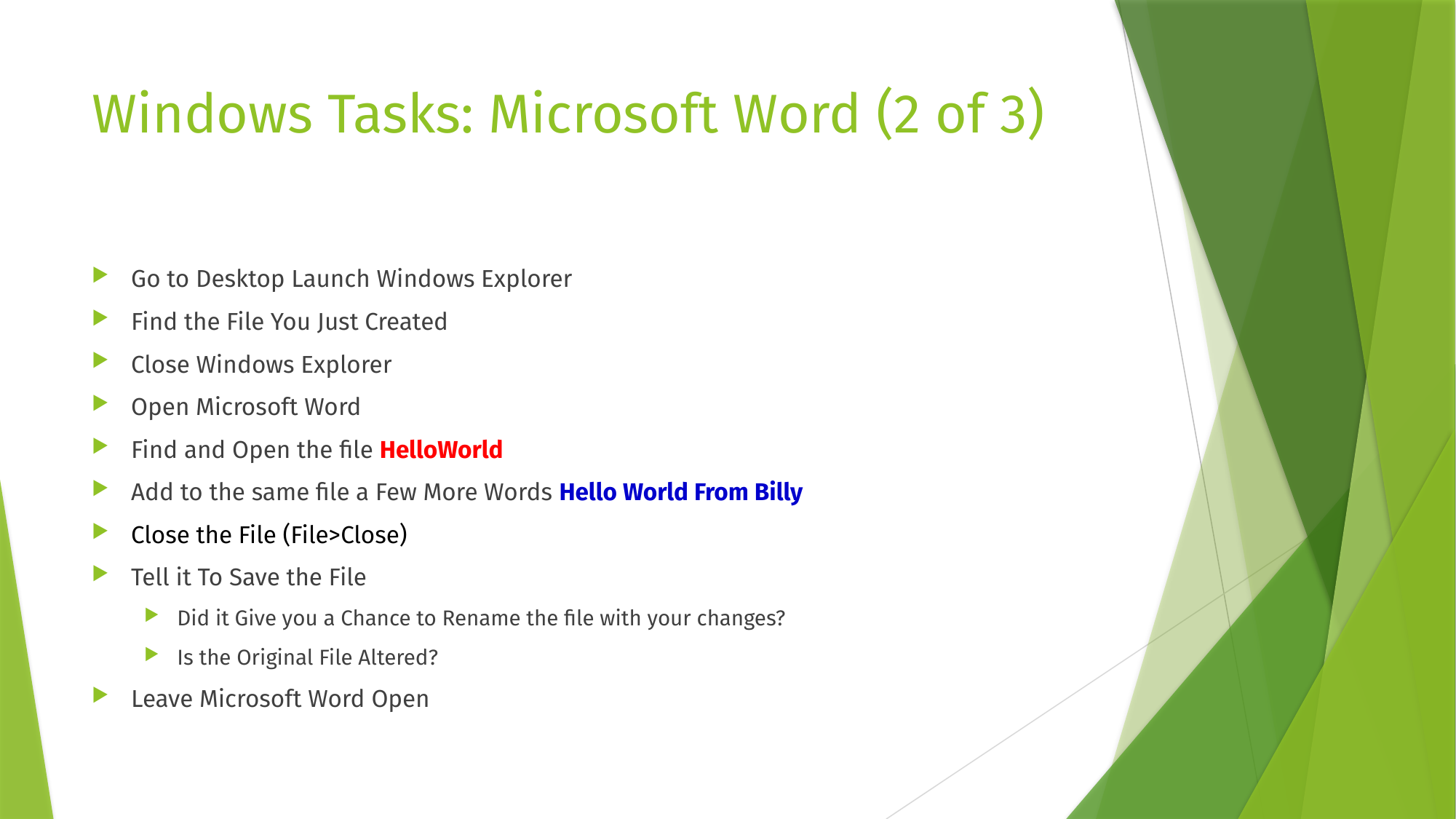

# Windows Tasks: Microsoft Word (2 of 3)
Go to Desktop Launch Windows Explorer
Find the File You Just Created
Close Windows Explorer
Open Microsoft Word
Find and Open the file HelloWorld
Add to the same file a Few More Words Hello World From Billy
Close the File (File>Close)
Tell it To Save the File
Did it Give you a Chance to Rename the file with your changes?
Is the Original File Altered?
Leave Microsoft Word Open